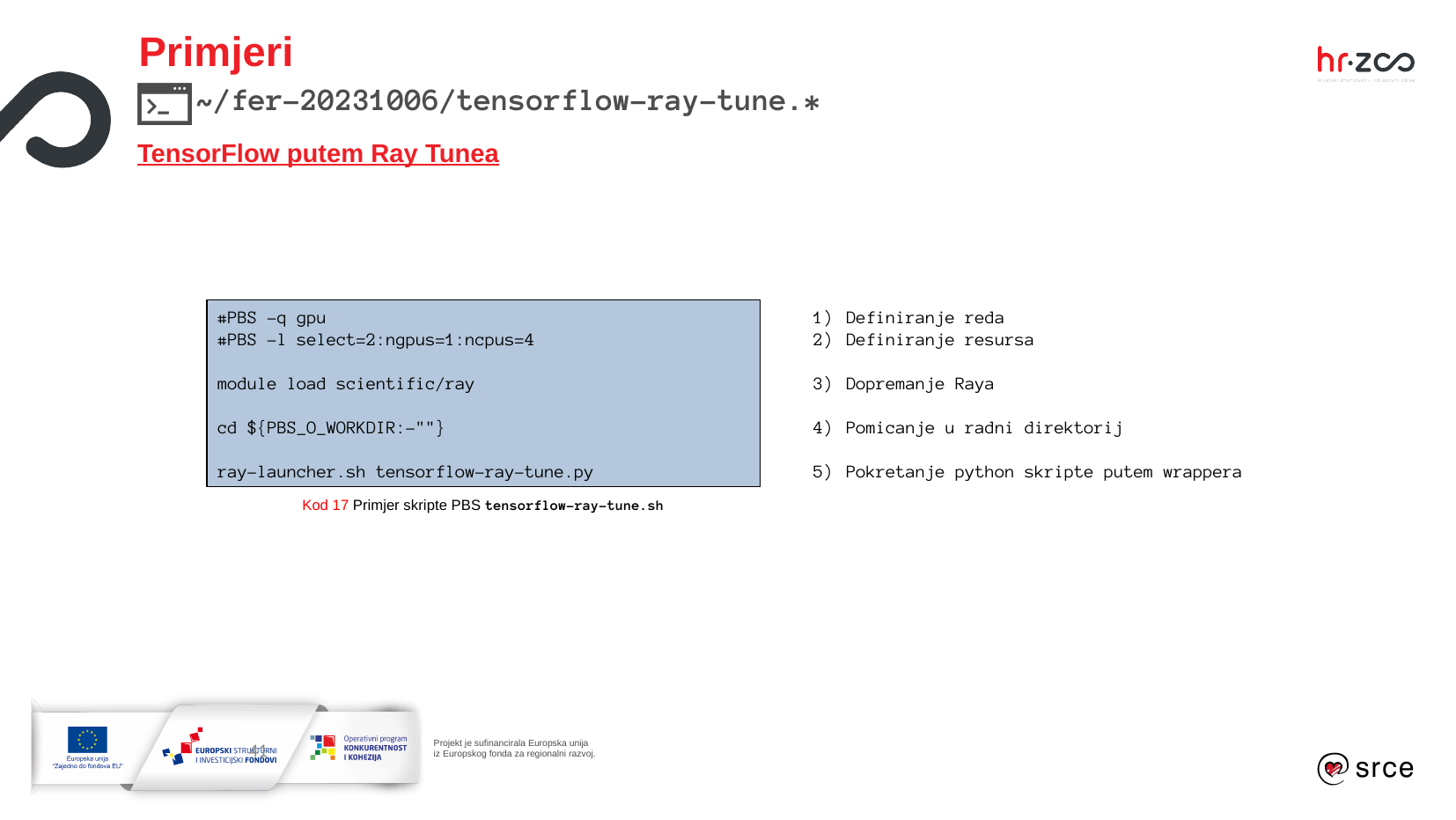

Primjeri
     ~/fer-20231006/tensorflow-ray-tune.*
TensorFlow putem Ray Tunea
#PBS -q gpu
#PBS -l select=2:ngpus=1:ncpus=4

module load scientific/ray

cd ${PBS_O_WORKDIR:-""}

ray-launcher.sh tensorflow-ray-tune.py
Definiranje reda
Definiranje resursa

Dopremanje Raya

Pomicanje u radni direktorij

Pokretanje python skripte putem wrappera
Kod 17 Primjer skripte PBS tensorflow-ray-tune.sh
41